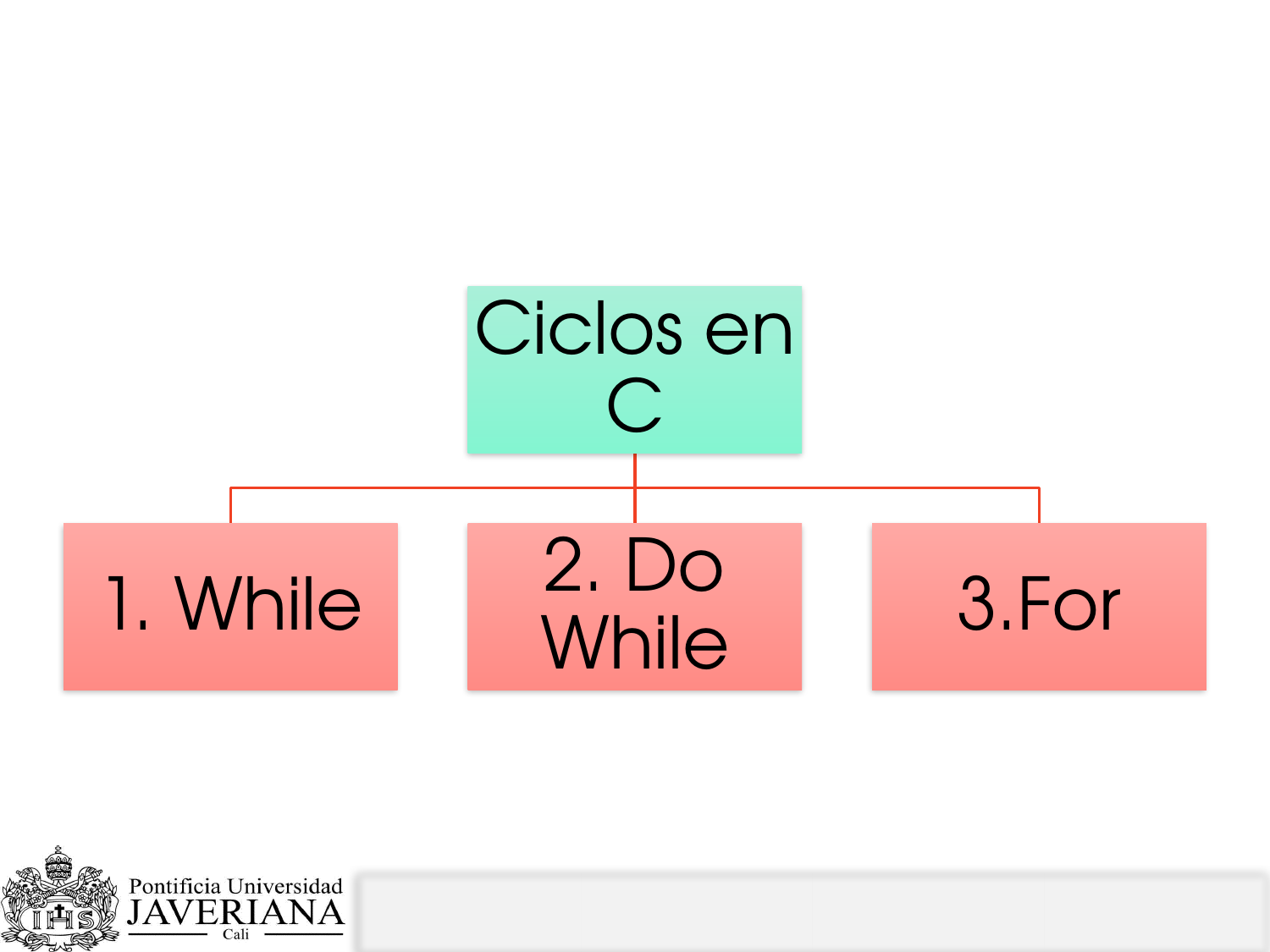

# ¿Cómo implementar la repetición?
Ciclos en C
1. While
2. Do While
3.For